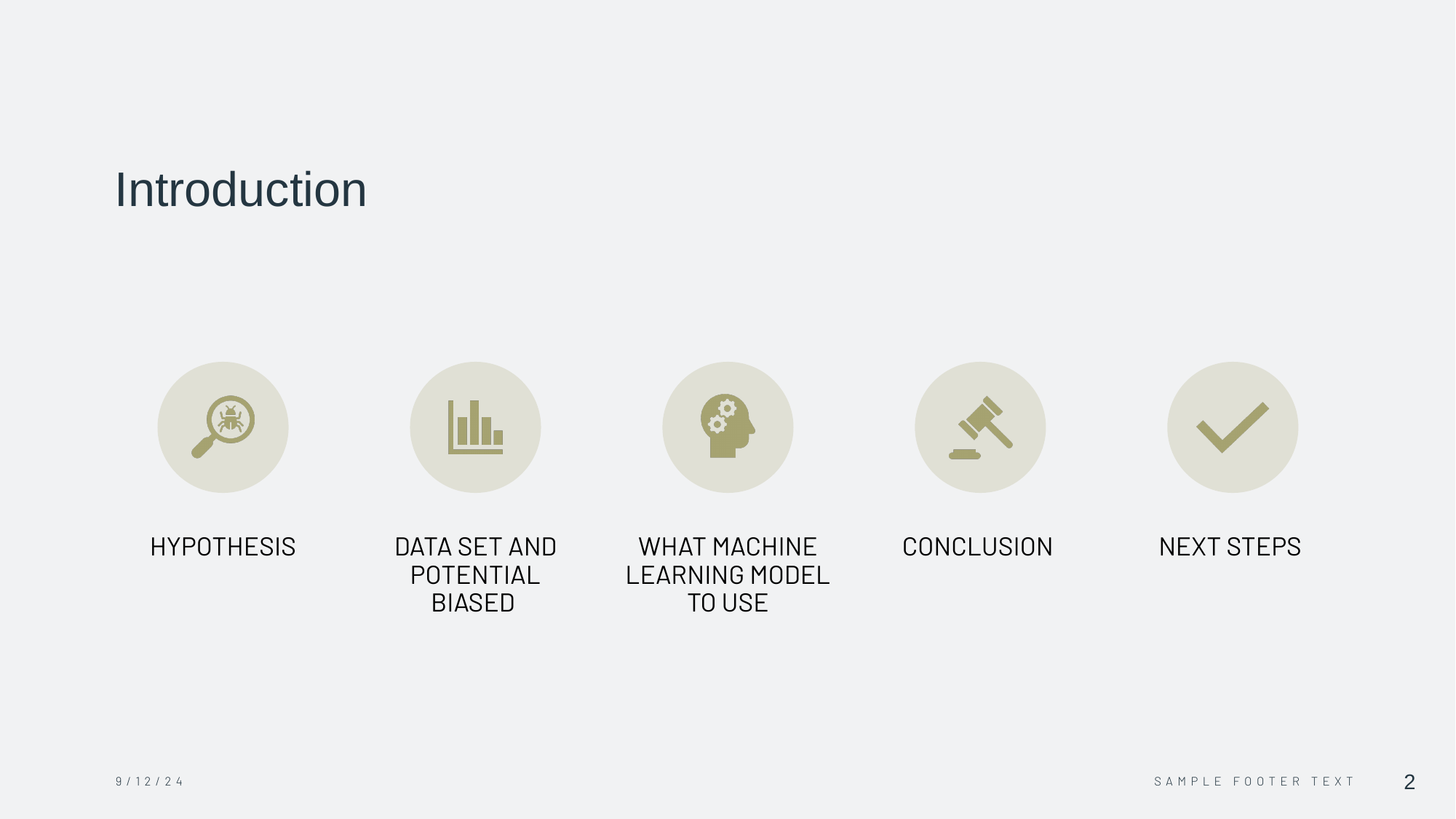

# Introduction
Hypothesis
Data Set and potential Biased
What Machine Learning Model to use
Conclusion
Next Steps
9/12/24
Sample Footer Text
2